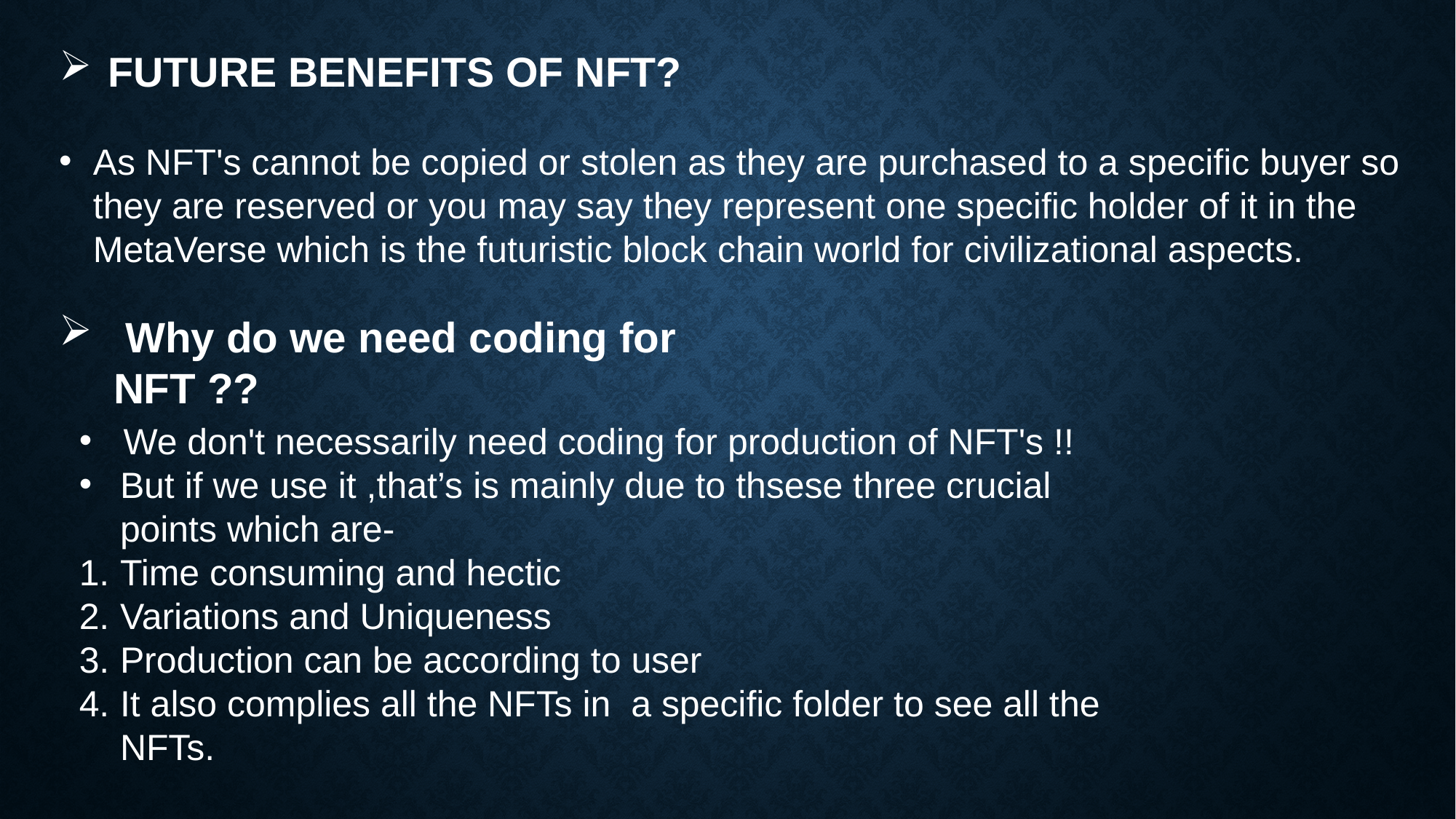

# Future Benefits of NFT?
As NFT's cannot be copied or stolen as they are purchased to a specific buyer so they are reserved or you may say they represent one specific holder of it in the MetaVerse which is the futuristic block chain world for civilizational aspects.
 Why do we need coding for NFT ??
 We don't necessarily need coding for production of NFT's !!
But if we use it ,that’s is mainly due to thsese three crucial points which are-
Time consuming and hectic
Variations and Uniqueness
Production can be according to user
It also complies all the NFTs in  a specific folder to see all the NFTs.